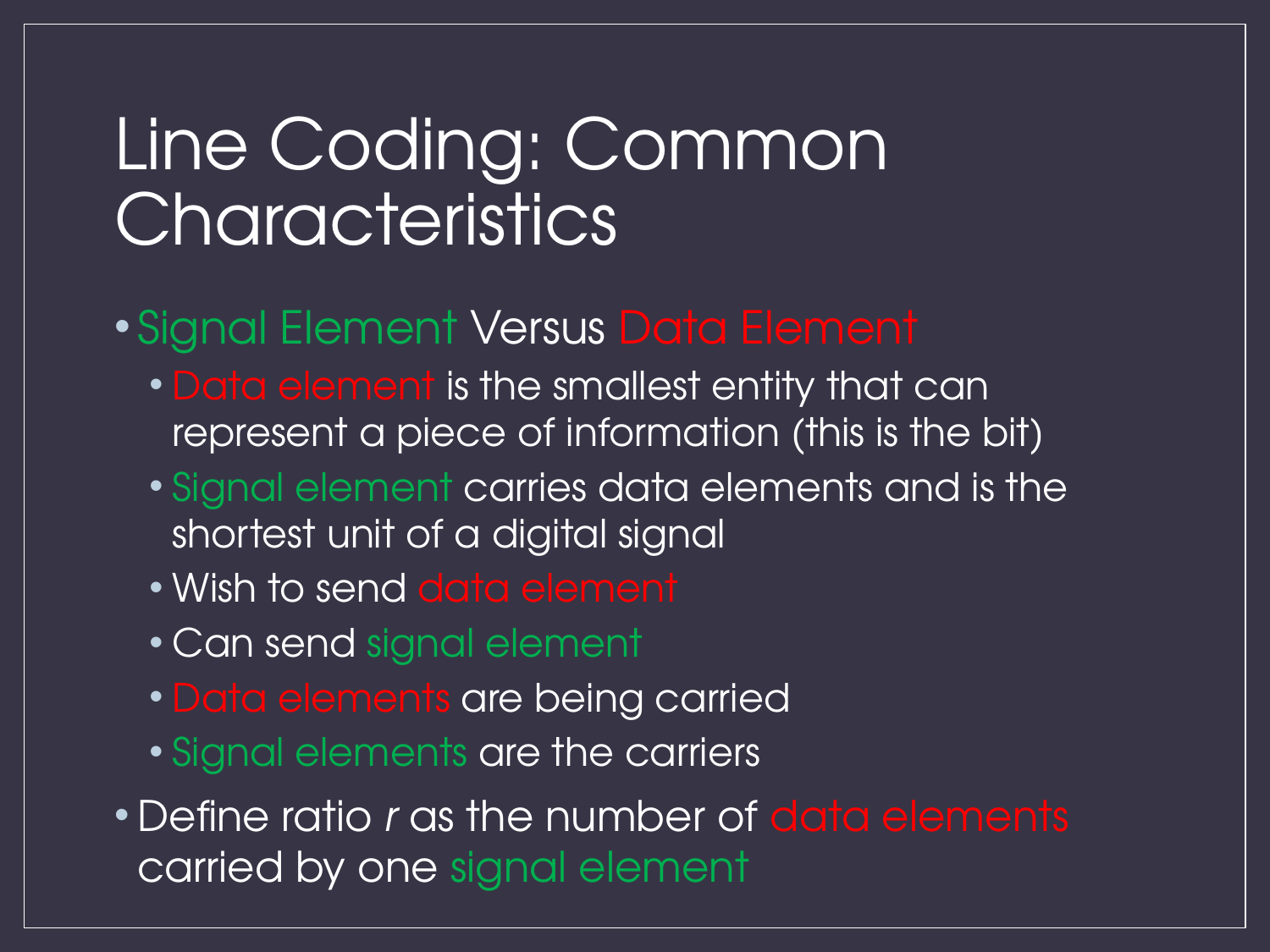

# Line Coding: Common Characteristics
Signal Element Versus Data Element
Data element is the smallest entity that can represent a piece of information (this is the bit)
Signal element carries data elements and is the shortest unit of a digital signal
Wish to send data element
Can send signal element
Data elements are being carried
Signal elements are the carriers
Define ratio r as the number of data elements carried by one signal element